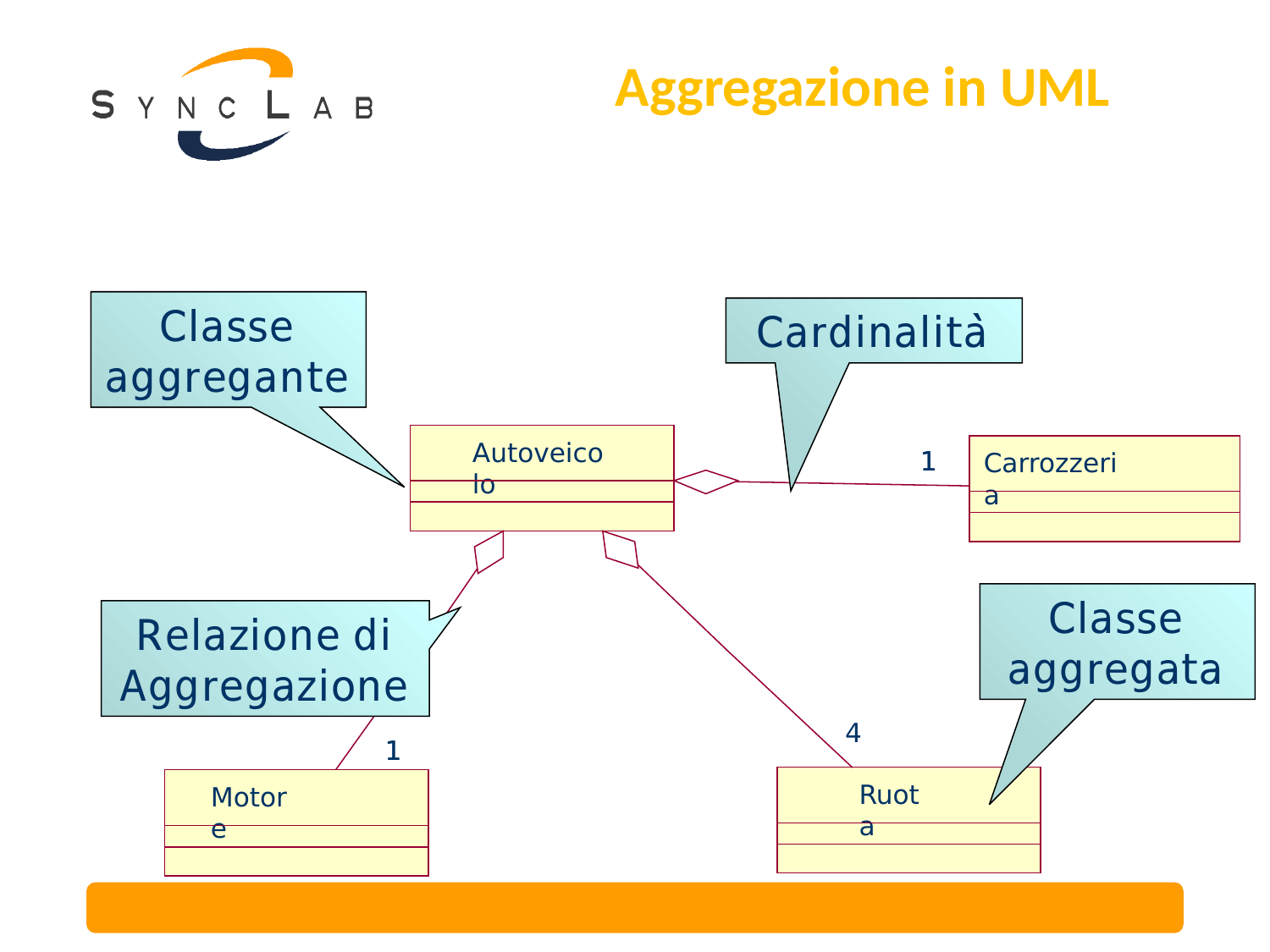

# Aggregazione in UML
Classe aggregante
Cardinalità

Autoveicolo

1
1
Carrozzeria

Classe aggregata
Relazione di Aggregazione
4
1
1

Ruota
Motore